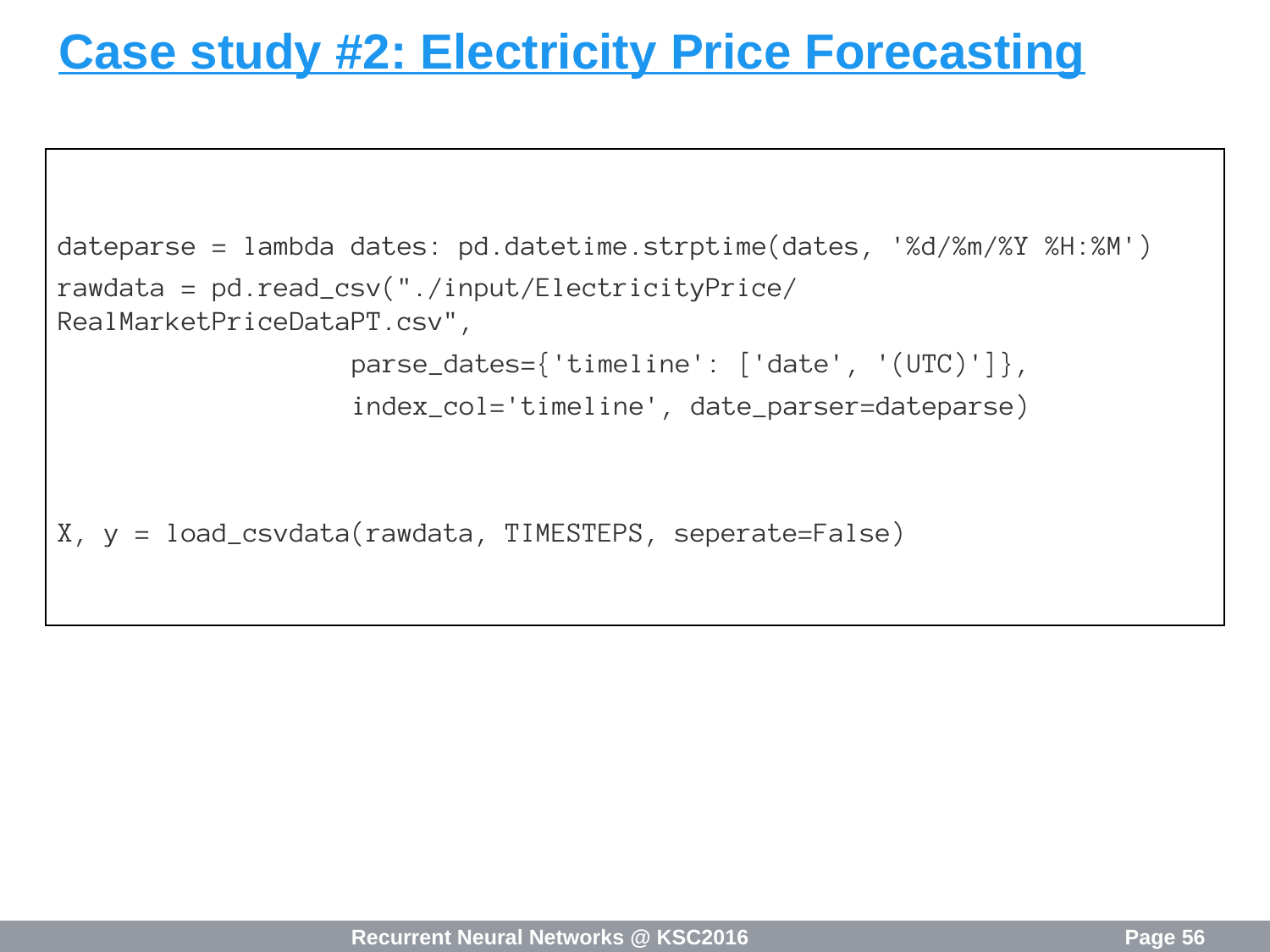

# Case study #2: Electricity Price Forecasting
dateparse = lambda dates: pd.datetime.strptime(dates, '%d/%m/%Y %H:%M')
rawdata = pd.read_csv("./input/ElectricityPrice/RealMarketPriceDataPT.csv",
                   parse_dates={'timeline': ['date', '(UTC)']},
                   index_col='timeline', date_parser=dateparse)

X, y = load_csvdata(rawdata, TIMESTEPS, seperate=False)
Recurrent Neural Networks @ KSC2016
Page 56